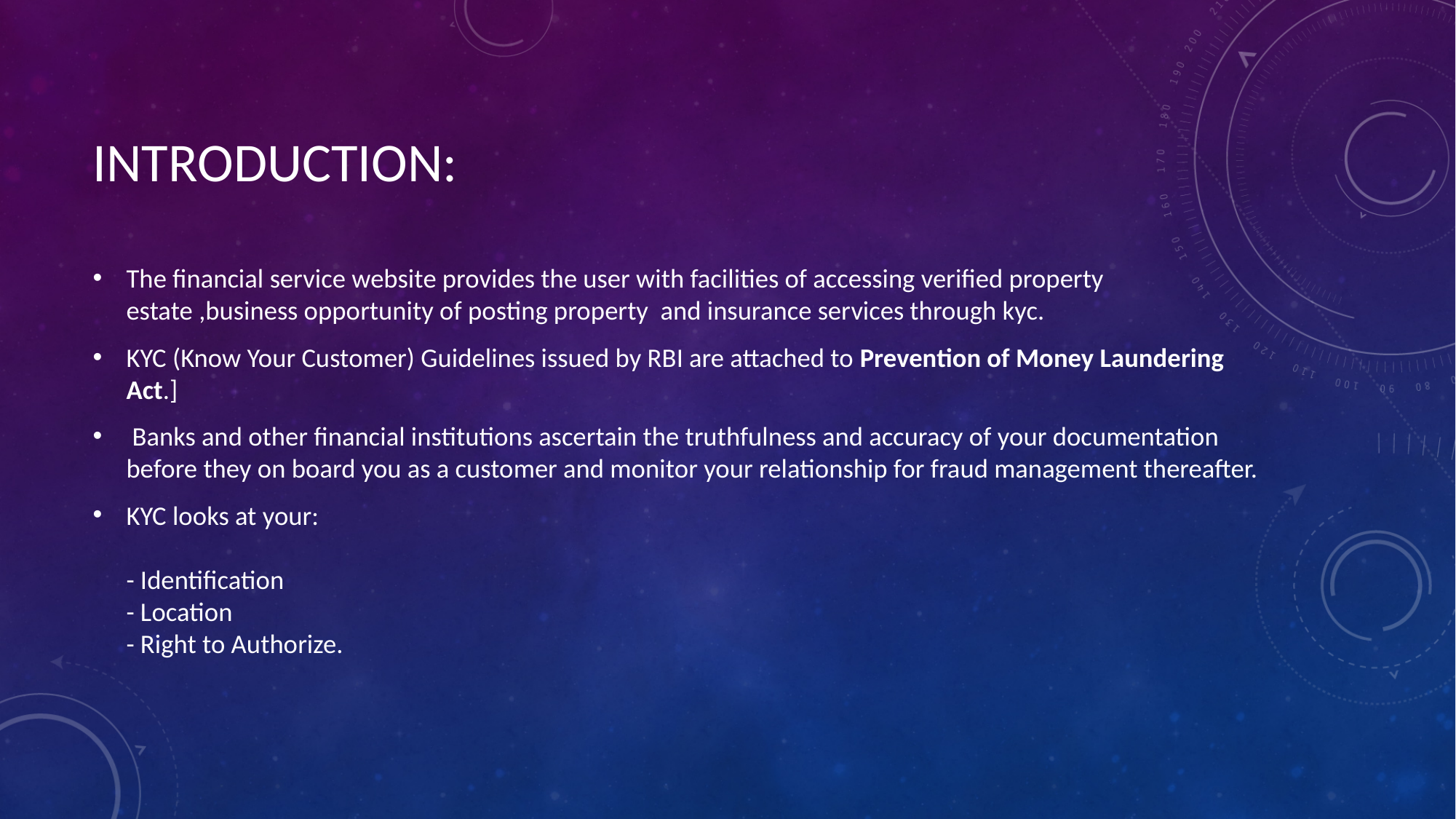

# INTRODUCTION:
The financial service website provides the user with facilities of accessing verified property estate ,business opportunity of posting property  and insurance services through kyc.
KYC (Know Your Customer) Guidelines issued by RBI are attached to Prevention of Money Laundering Act.]
 Banks and other financial institutions ascertain the truthfulness and accuracy of your documentation before they on board you as a customer and monitor your relationship for fraud management thereafter.
KYC looks at your:
- Identification
- Location
- Right to Authorize.